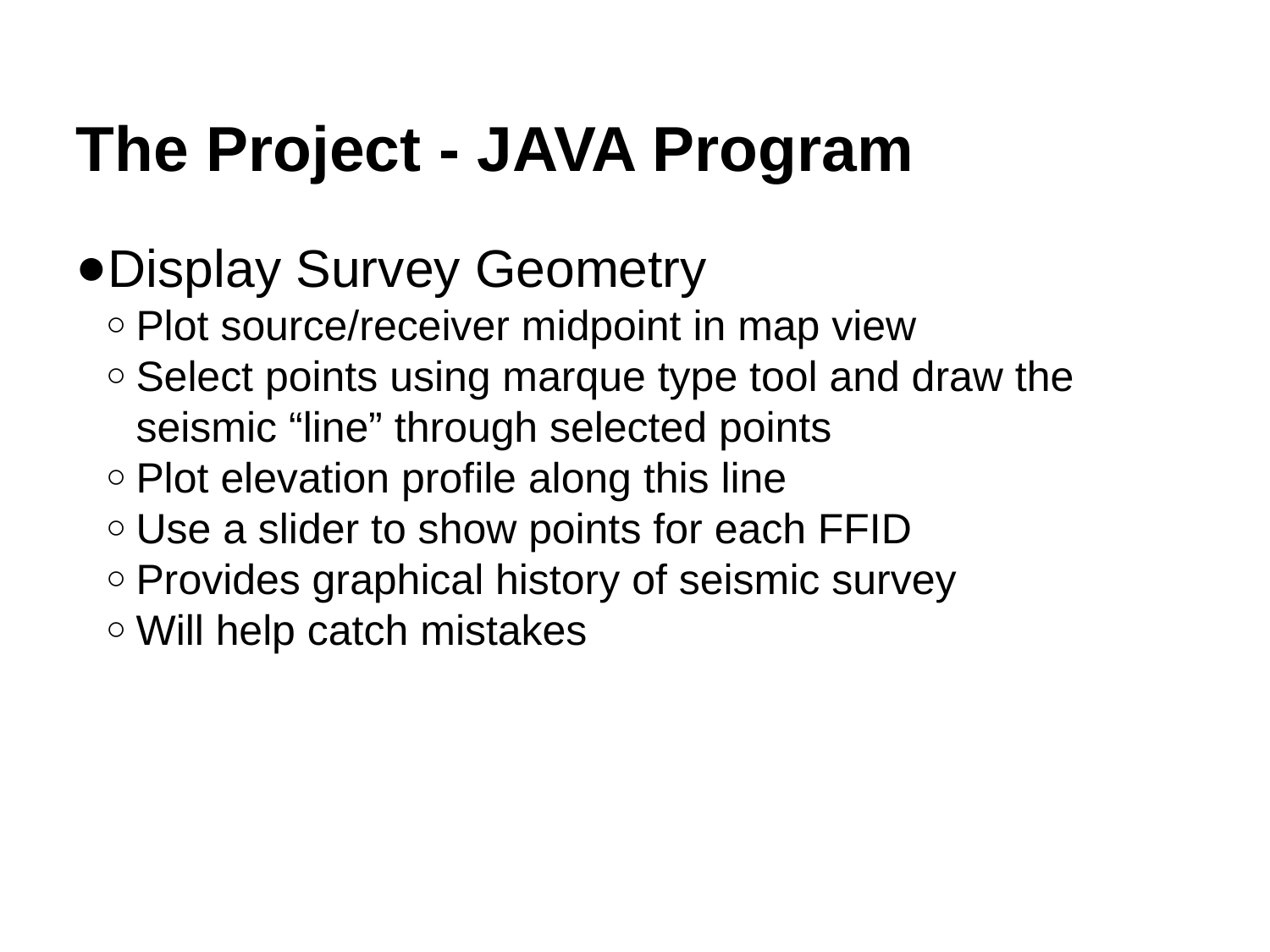

The Project - JAVA Program
Display Survey Geometry
Plot source/receiver midpoint in map view
Select points using marque type tool and draw the seismic “line” through selected points
Plot elevation profile along this line
Use a slider to show points for each FFID
Provides graphical history of seismic survey
Will help catch mistakes